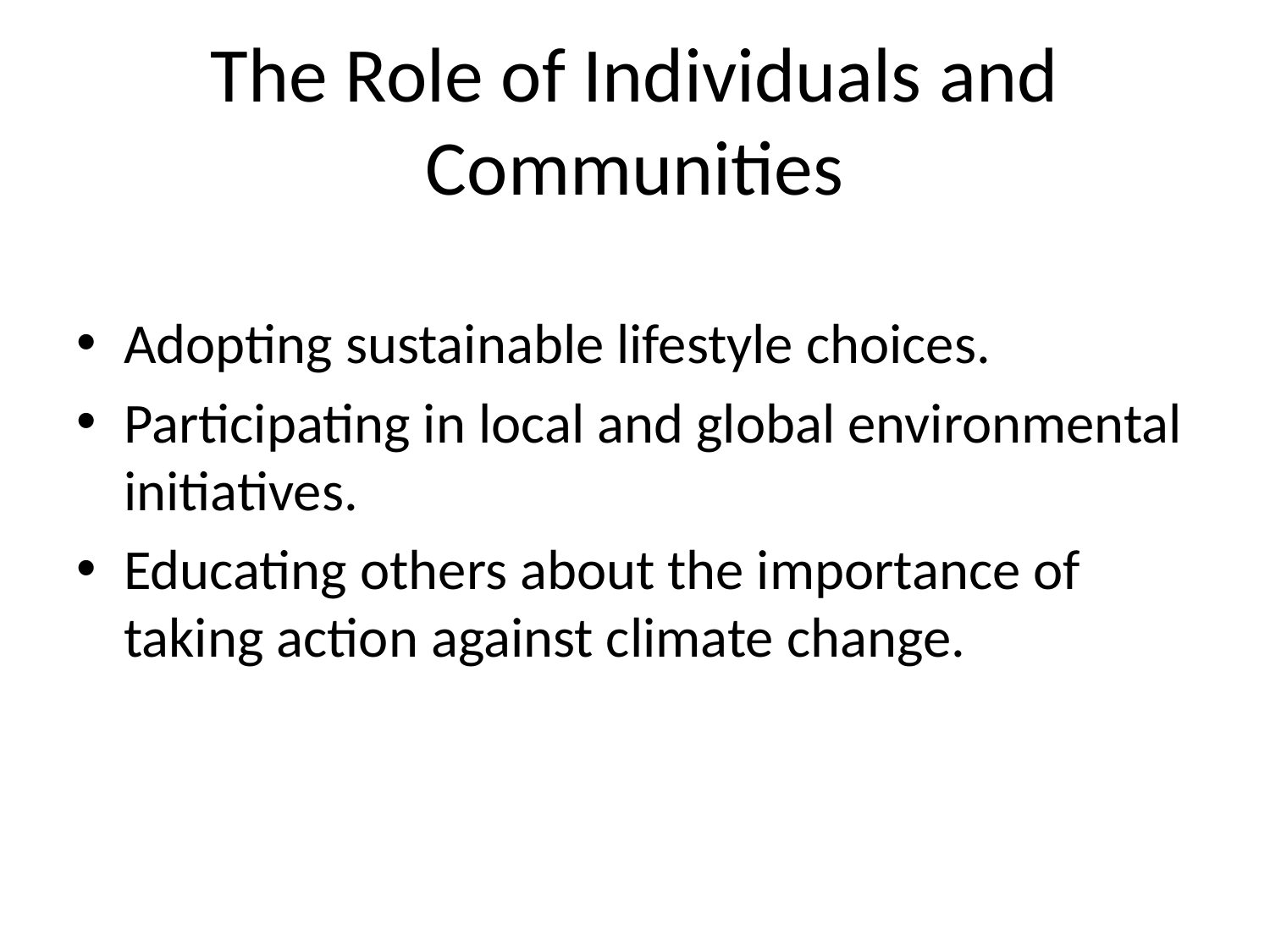

# The Role of Individuals and Communities

Adopting sustainable lifestyle choices.
Participating in local and global environmental initiatives.
Educating others about the importance of taking action against climate change.